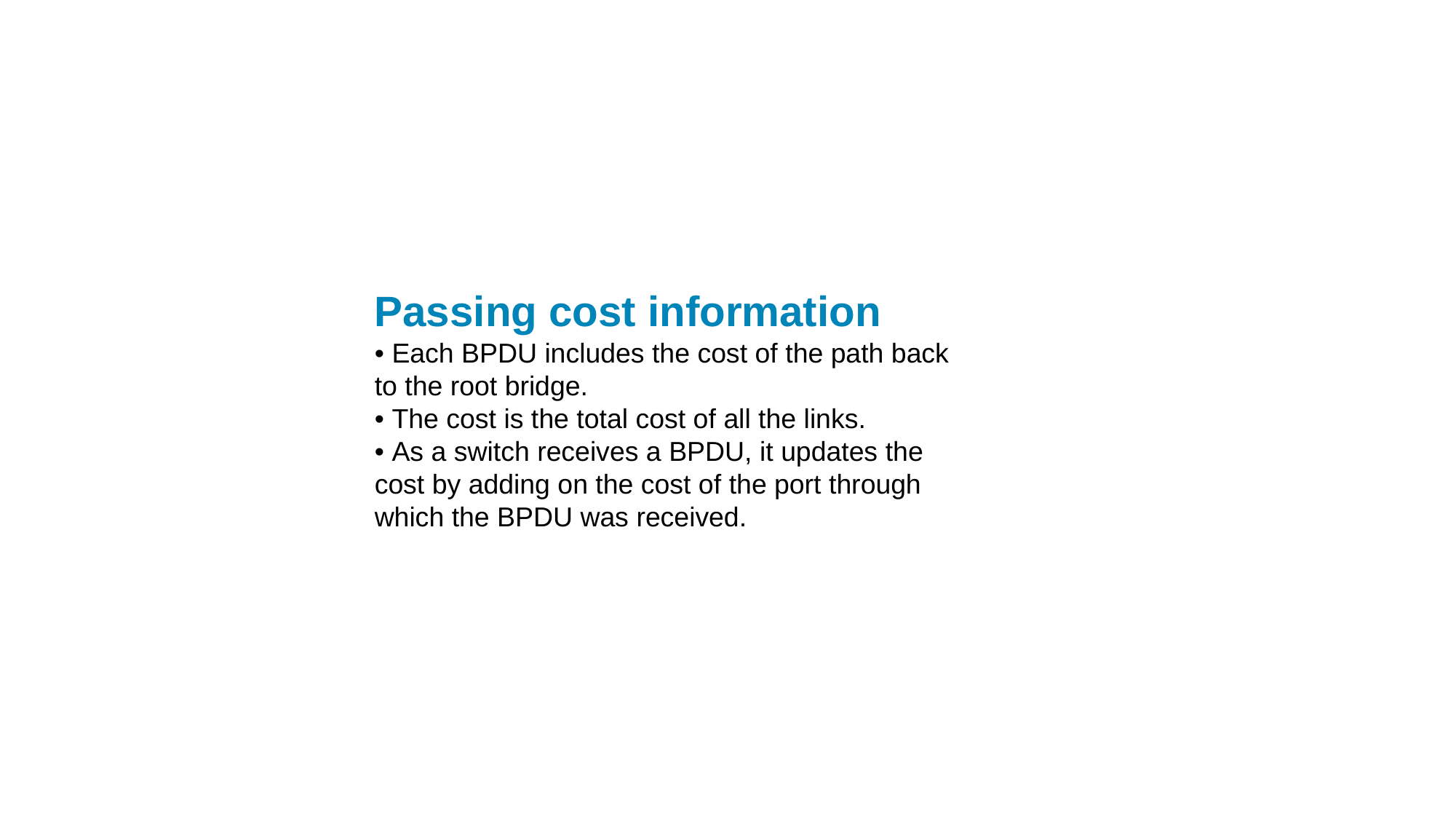

Passing cost information
• Each BPDU includes the cost of the path back
to the root bridge.
• The cost is the total cost of all the links.
• As a switch receives a BPDU, it updates the
cost by adding on the cost of the port through
which the BPDU was received.